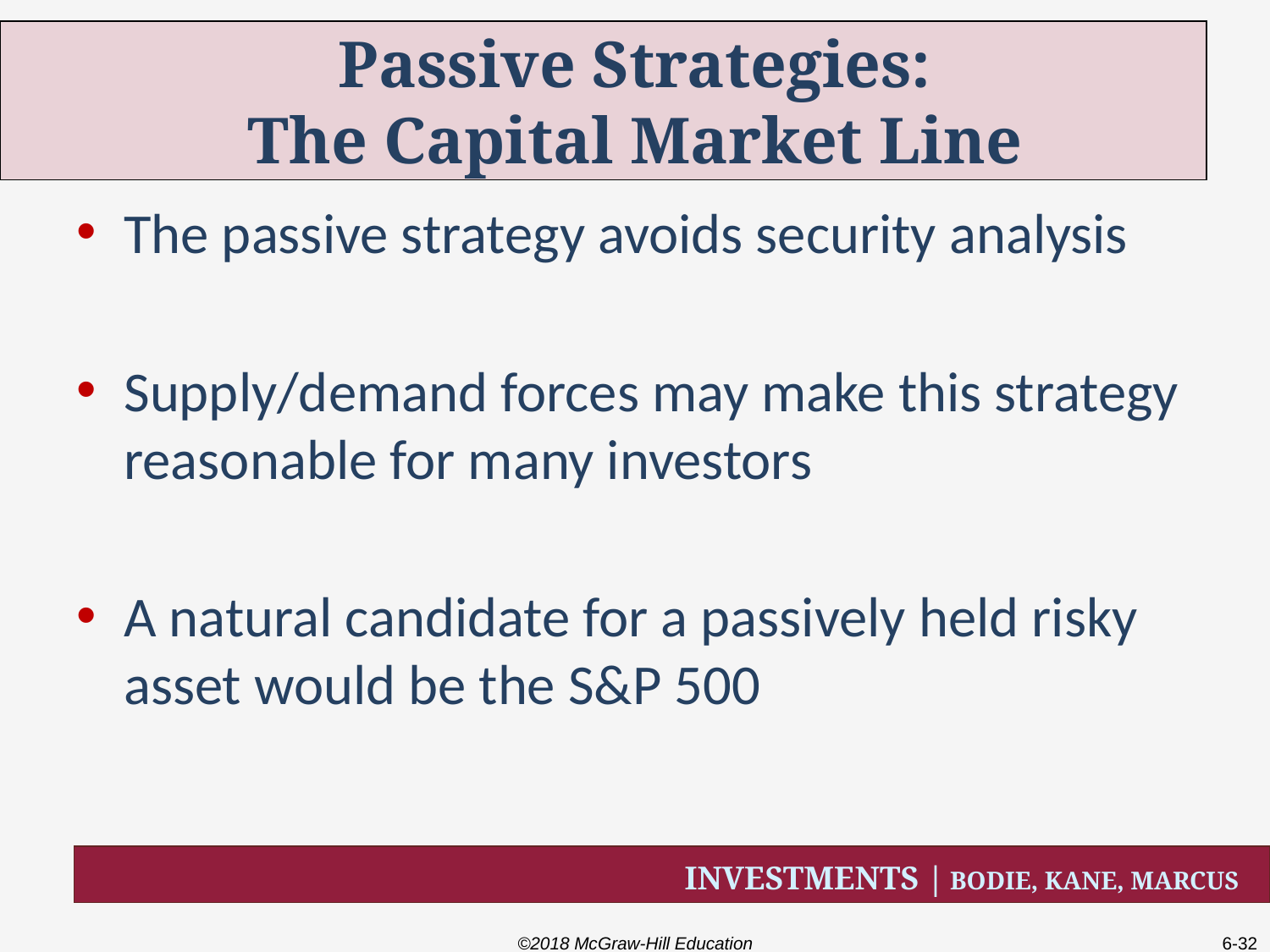

# Passive Strategies: The Capital Market Line
The passive strategy avoids security analysis

Supply/demand forces may make this strategy reasonable for many investors

A natural candidate for a passively held risky asset would be the S&P 500
©2018 McGraw-Hill Education
6-32